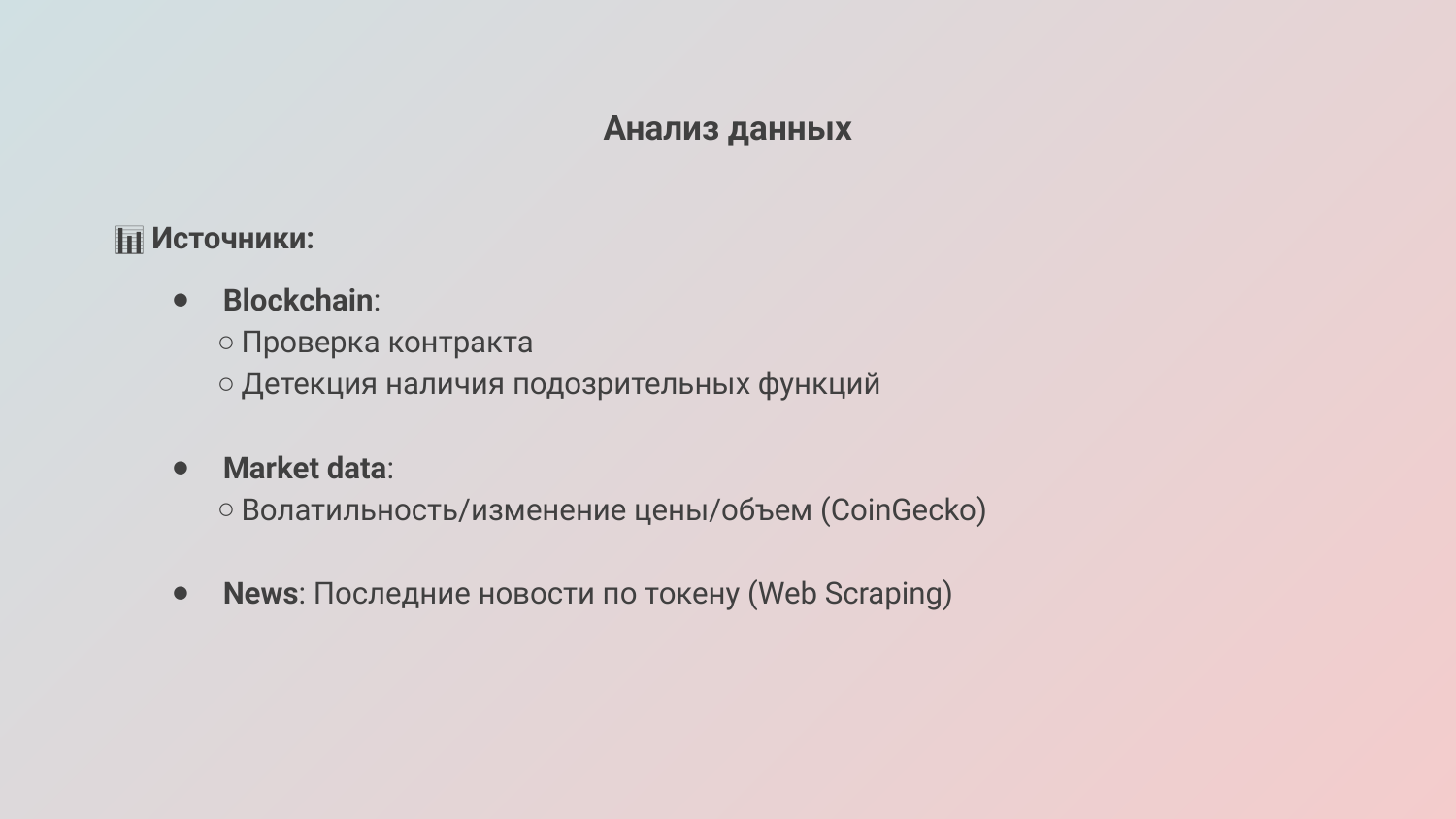

# Анализ данных
📊 Источники:
Blockchain:
Проверка контракта
Детекция наличия подозрительных функций
Market data:
Волатильность/изменение цены/объем (CoinGecko)
News: Последние новости по токену (Web Scraping)